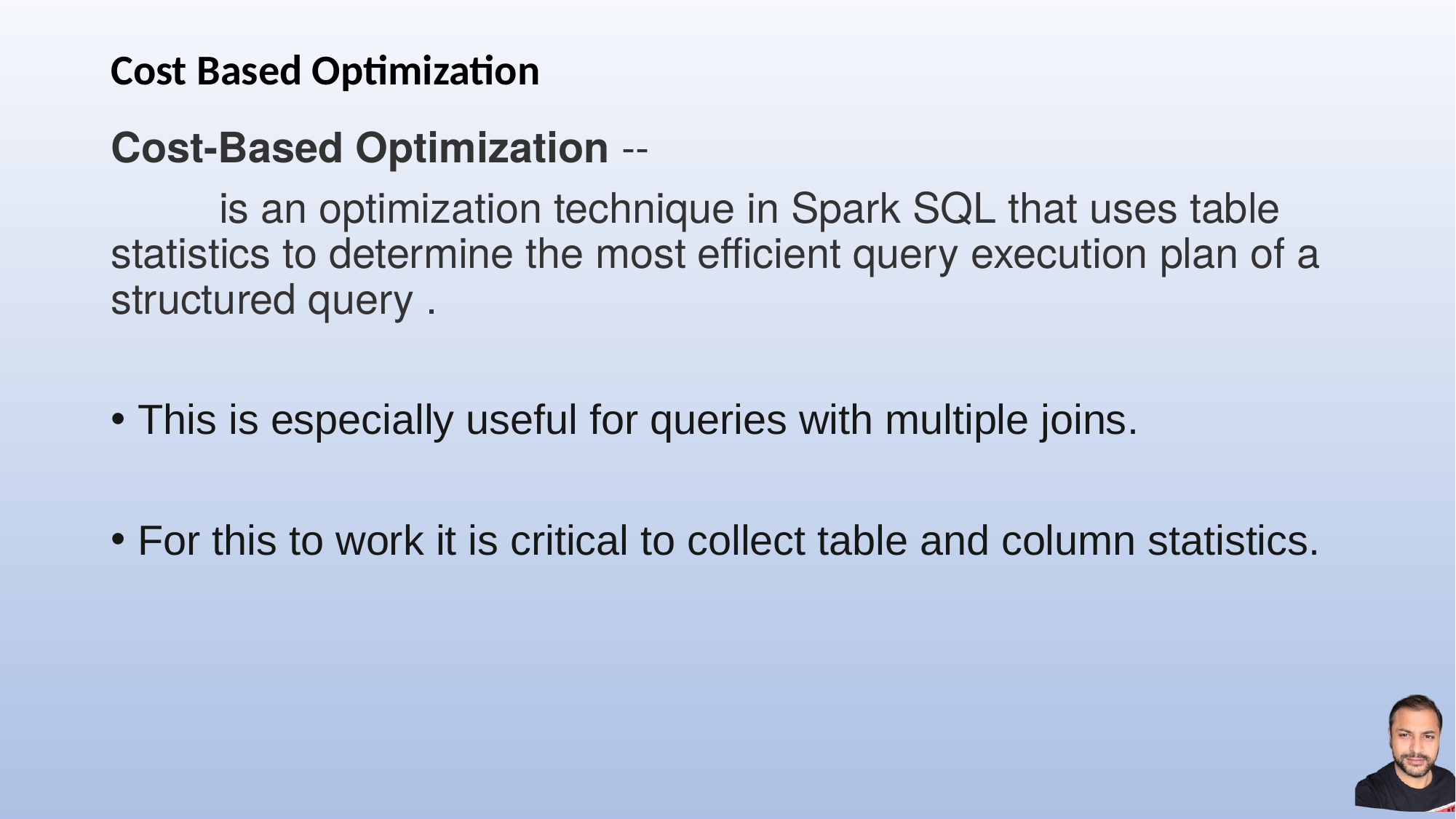

# Cost Based Optimization
Cost-Based Optimization --
	is an optimization technique in Spark SQL that uses table statistics to determine the most efficient query execution plan of a structured query .

This is especially useful for queries with multiple joins.

For this to work it is critical to collect table and column statistics.